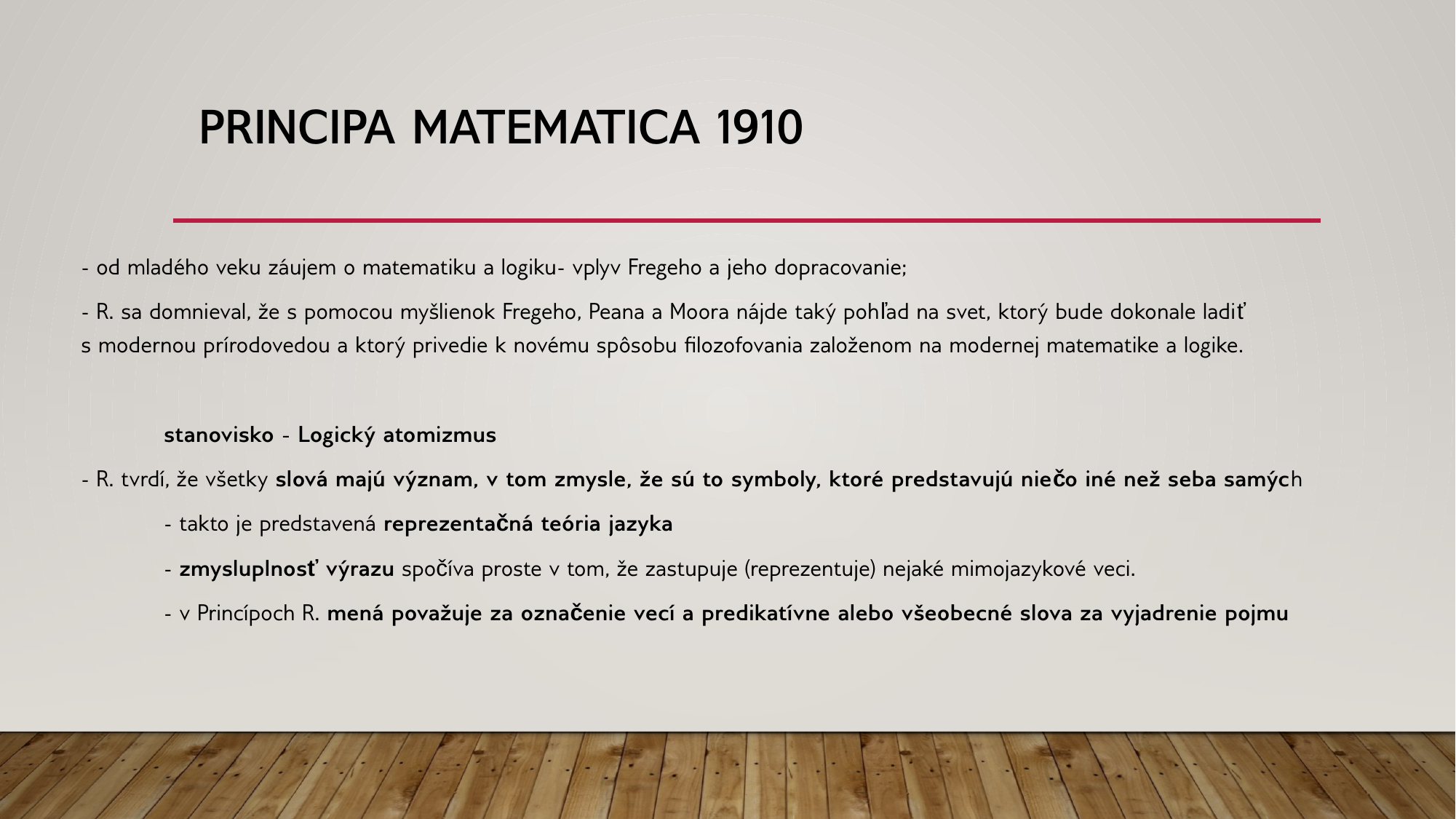

# Principa matematica 1910
- od mladého veku záujem o matematiku a logiku- vplyv Fregeho a jeho dopracovanie;
- R. sa domnieval, že s pomocou myšlienok Fregeho, Peana a Moora nájde taký pohľad na svet, ktorý bude dokonale ladiť s modernou prírodovedou a ktorý privedie k novému spôsobu filozofovania založenom na modernej matematike a logike.

	stanovisko - Logický atomizmus
- R. tvrdí, že všetky slová majú význam, v tom zmysle, že sú to symboly, ktoré predstavujú niečo iné než seba samých
	- takto je predstavená reprezentačná teória jazyka
	- zmysluplnosť výrazu spočíva proste v tom, že zastupuje (reprezentuje) nejaké mimojazykové veci.
	- v Princípoch R. mená považuje za označenie vecí a predikatívne alebo všeobecné slova za vyjadrenie pojmu